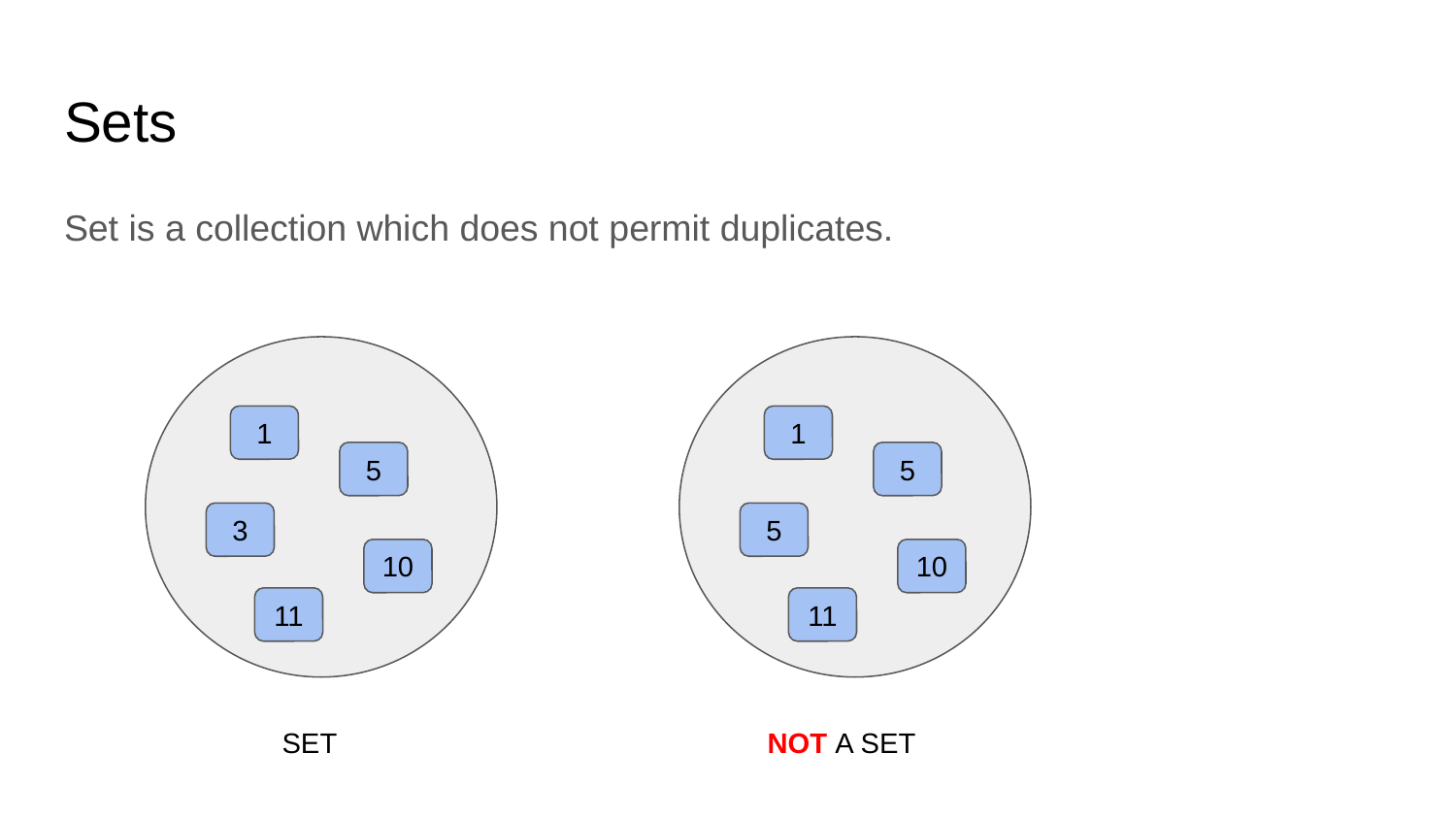

# Sets
Set is a collection which does not permit duplicates.

1
1
5
5
3
5
10
10
11
11
SET
NOT A SET